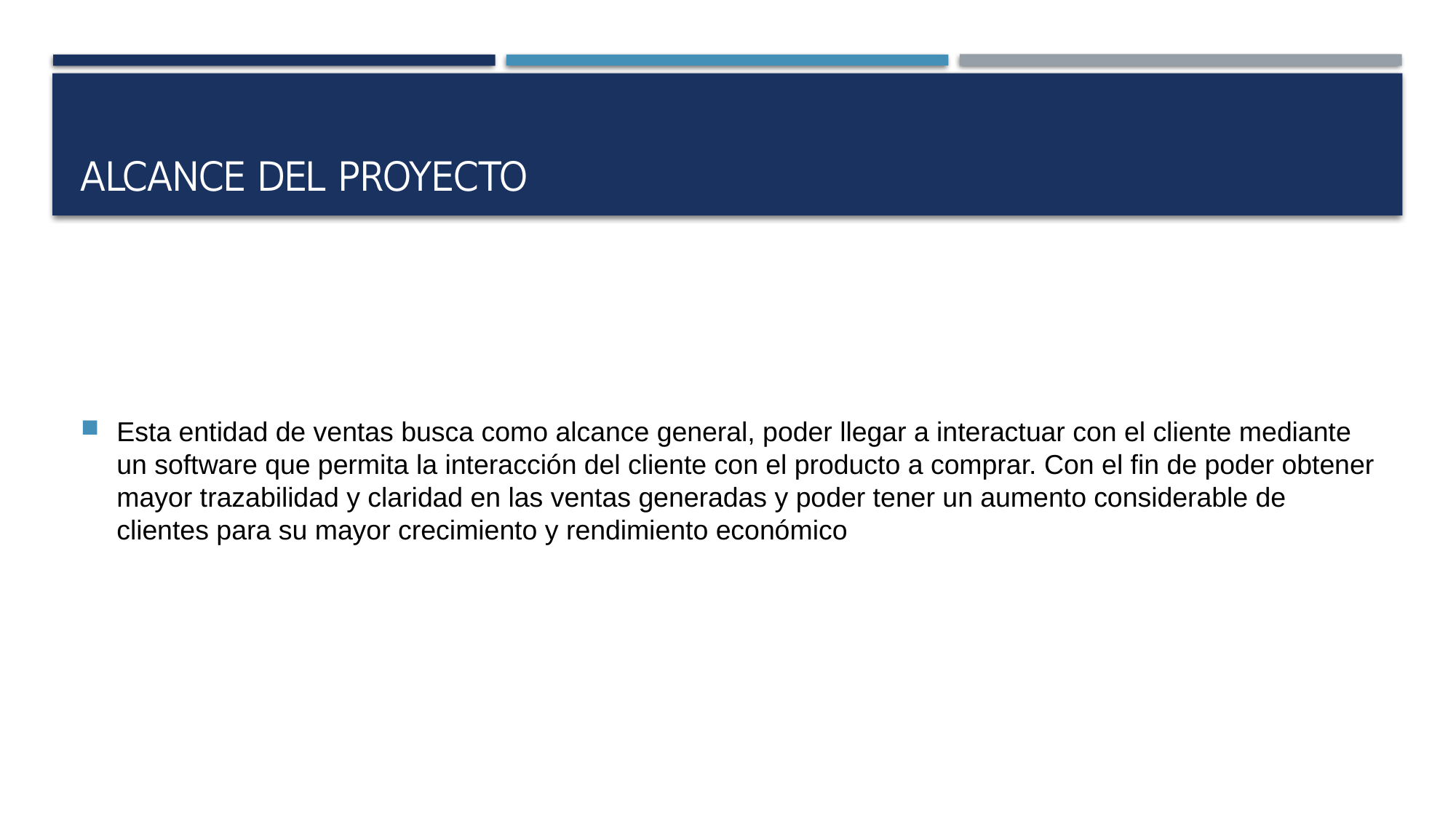

# ALCANCE DEL PROYECTO
Esta entidad de ventas busca como alcance general, poder llegar a interactuar con el cliente mediante un software que permita la interacción del cliente con el producto a comprar. Con el fin de poder obtener mayor trazabilidad y claridad en las ventas generadas y poder tener un aumento considerable de clientes para su mayor crecimiento y rendimiento económico